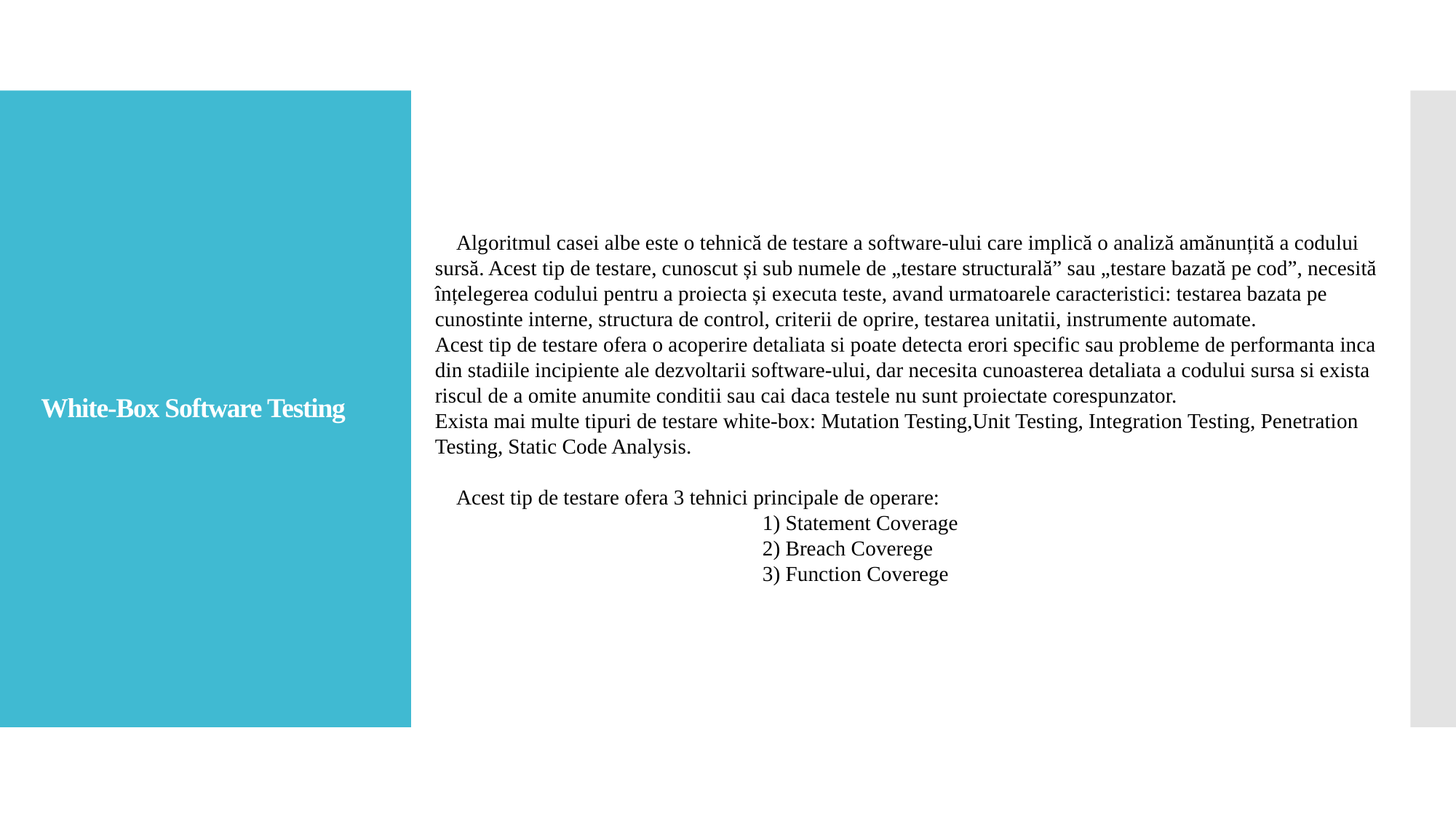

# White-Box Software Testing
 Algoritmul casei albe este o tehnică de testare a software-ului care implică o analiză amănunțită a codului sursă. Acest tip de testare, cunoscut și sub numele de „testare structurală” sau „testare bazată pe cod”, necesită înțelegerea codului pentru a proiecta și executa teste, avand urmatoarele caracteristici: testarea bazata pe cunostinte interne, structura de control, criterii de oprire, testarea unitatii, instrumente automate.
Acest tip de testare ofera o acoperire detaliata si poate detecta erori specific sau probleme de performanta inca din stadiile incipiente ale dezvoltarii software-ului, dar necesita cunoasterea detaliata a codului sursa si exista riscul de a omite anumite conditii sau cai daca testele nu sunt proiectate corespunzator.
Exista mai multe tipuri de testare white-box: Mutation Testing,Unit Testing, Integration Testing, Penetration Testing, Static Code Analysis.

 Acest tip de testare ofera 3 tehnici principale de operare:
			1) Statement Coverage
			2) Breach Coverege
			3) Function Coverege